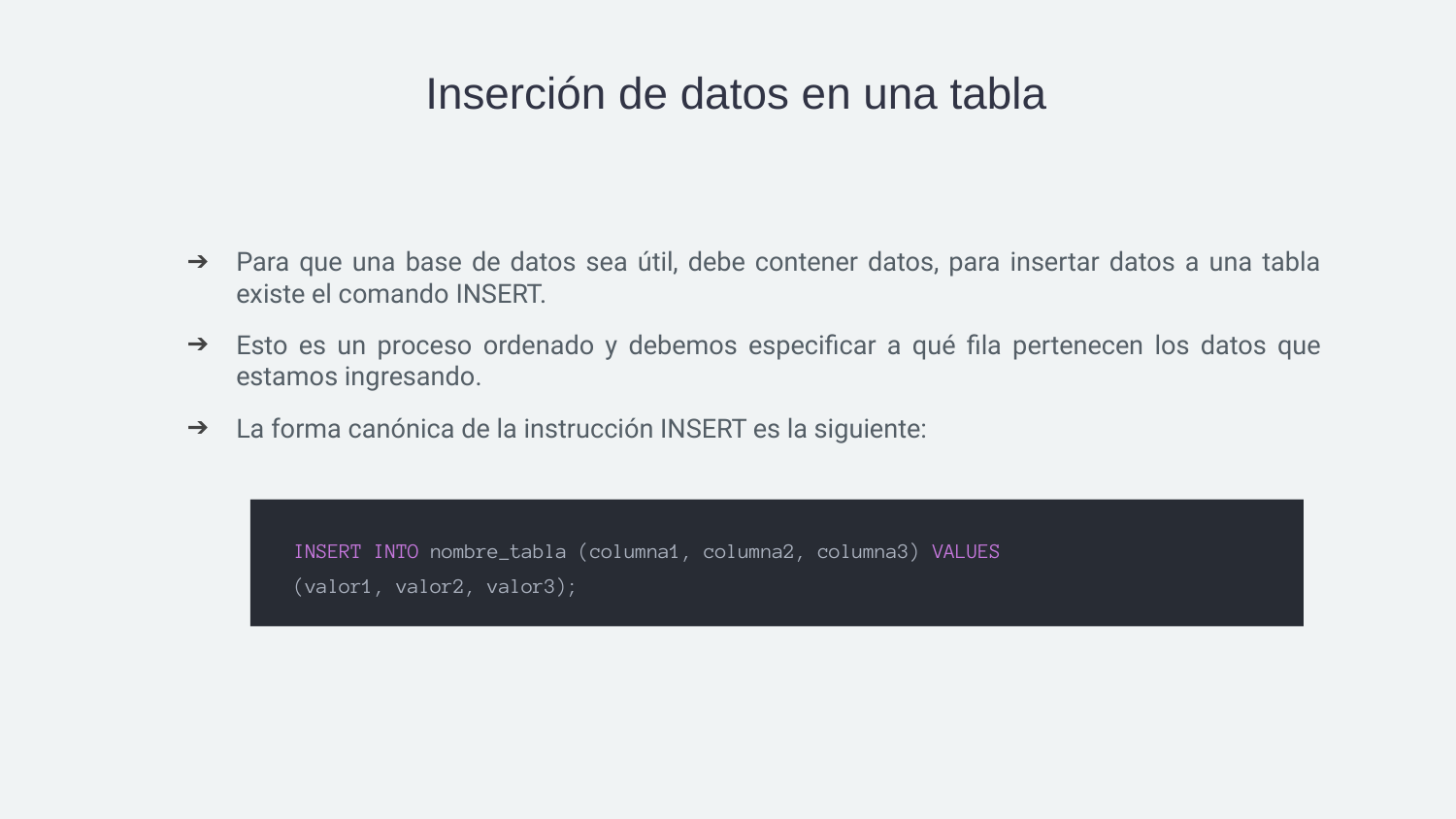

# Inserción de datos en una tabla
Para que una base de datos sea útil, debe contener datos, para insertar datos a una tabla existe el comando INSERT.
Esto es un proceso ordenado y debemos especificar a qué fila pertenecen los datos que estamos ingresando.
La forma canónica de la instrucción INSERT es la siguiente:
INSERT INTO nombre_tabla (columna1, columna2, columna3) VALUES
(valor1, valor2, valor3);